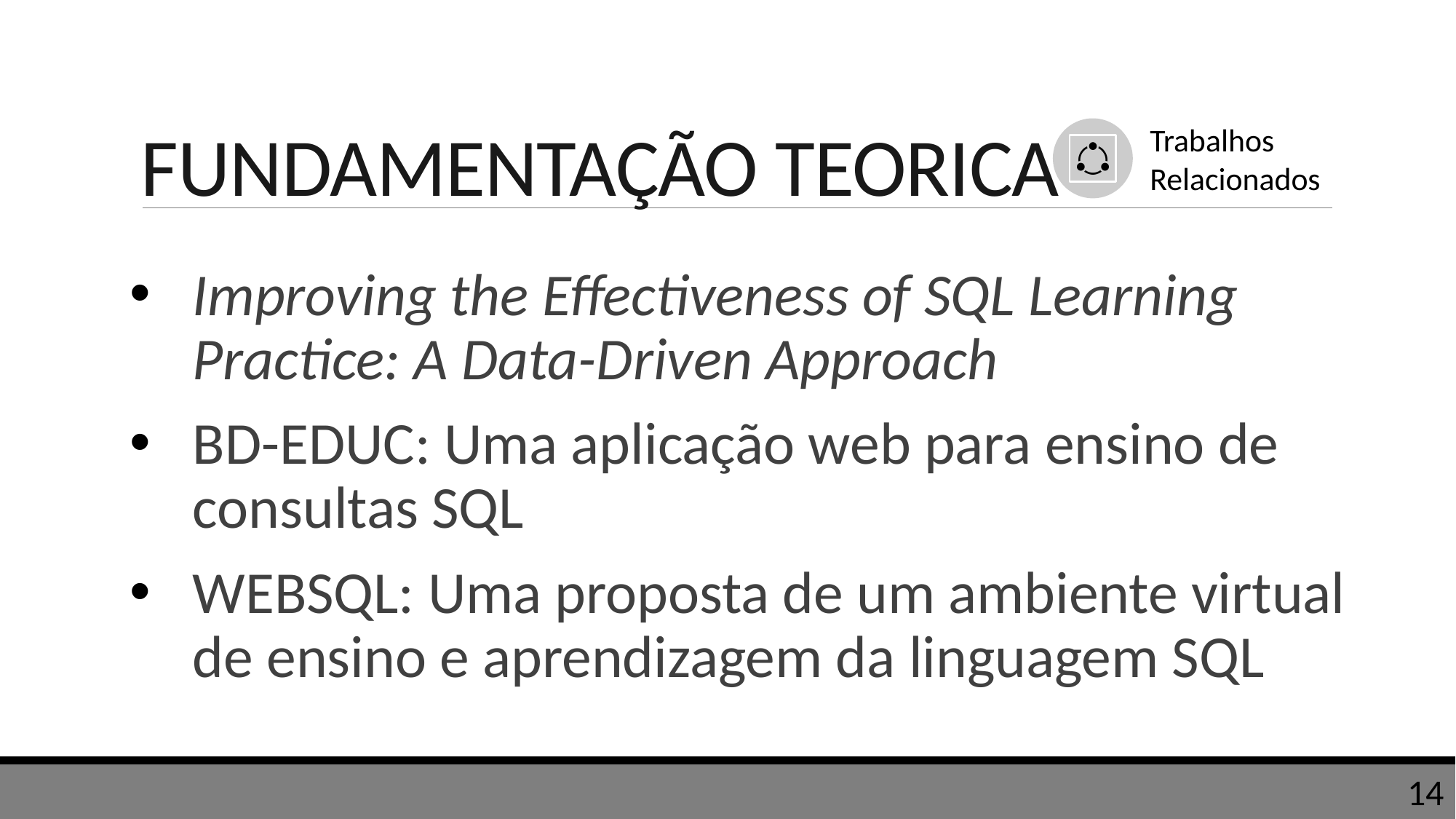

Trabalhos Relacionados
# FUNDAMENTAÇÃO TEORICA
Improving the Effectiveness of SQL Learning Practice: A Data-Driven Approach
BD-EDUC: Uma aplicação web para ensino de consultas SQL
WEBSQL: Uma proposta de um ambiente virtual de ensino e aprendizagem da linguagem SQL
14